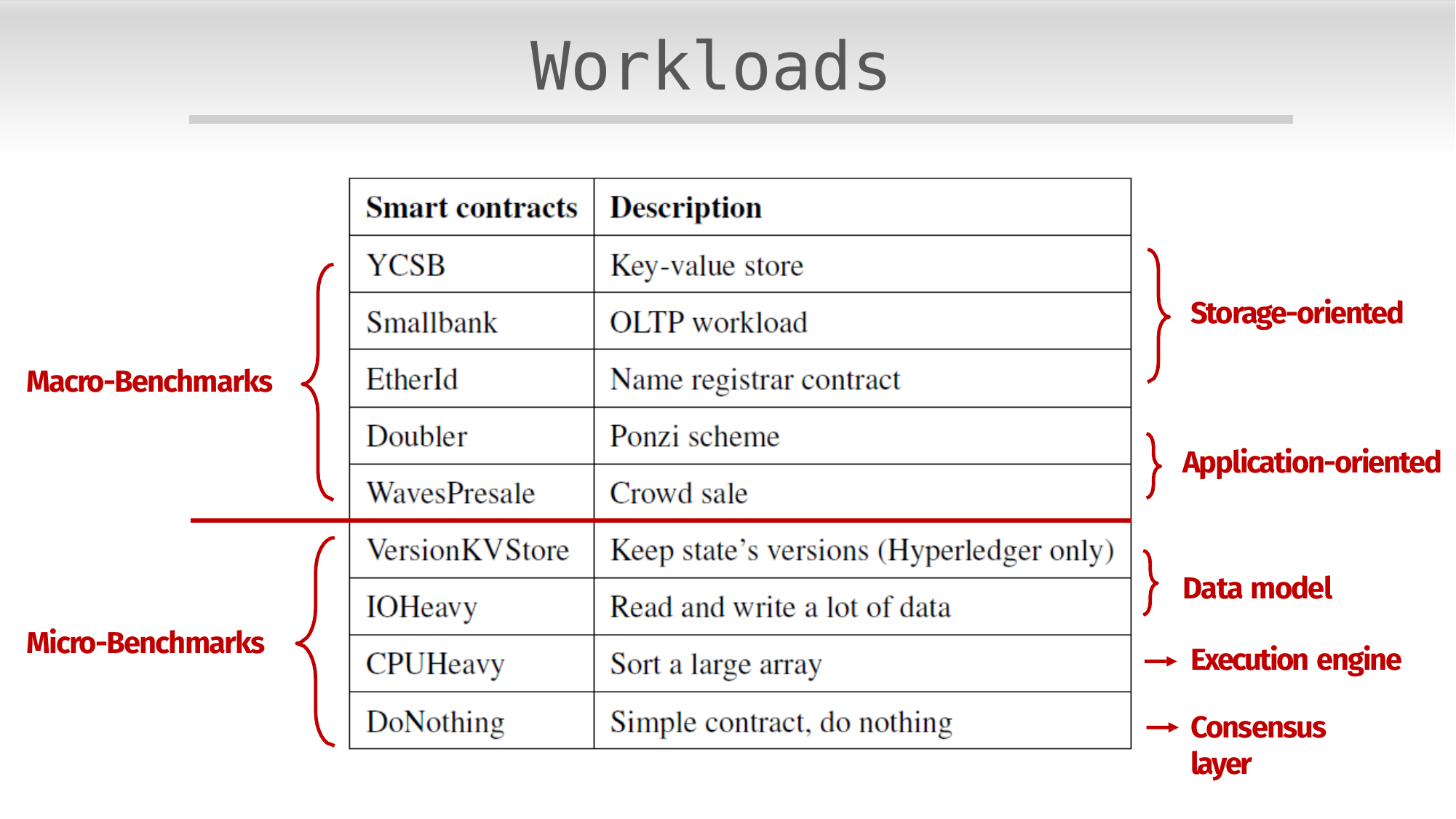

# Workloads

Storage-oriented
Macro-Benchmarks

Application-oriented

Data model

Micro-Benchmarks
Execution engine

Consensus layer